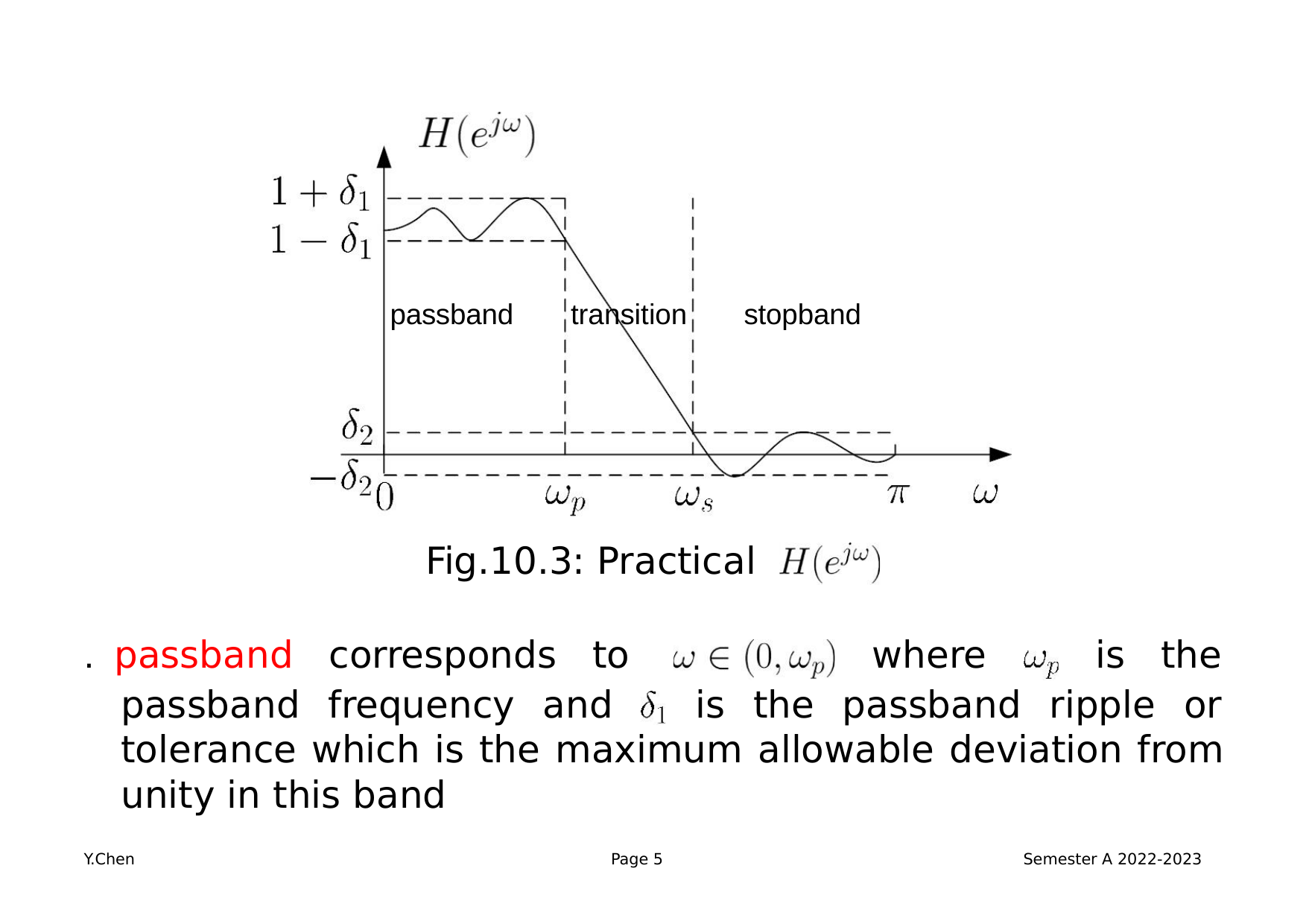

passband
transition
stopband
Fig.10.3: Practical

. passband corresponds to
passband frequency and
where
is the

is the passband ripple or

tolerance which is the maximum allowable deviation from
unity in this band
Y.Chen
Page 5
Semester A 2022-2023